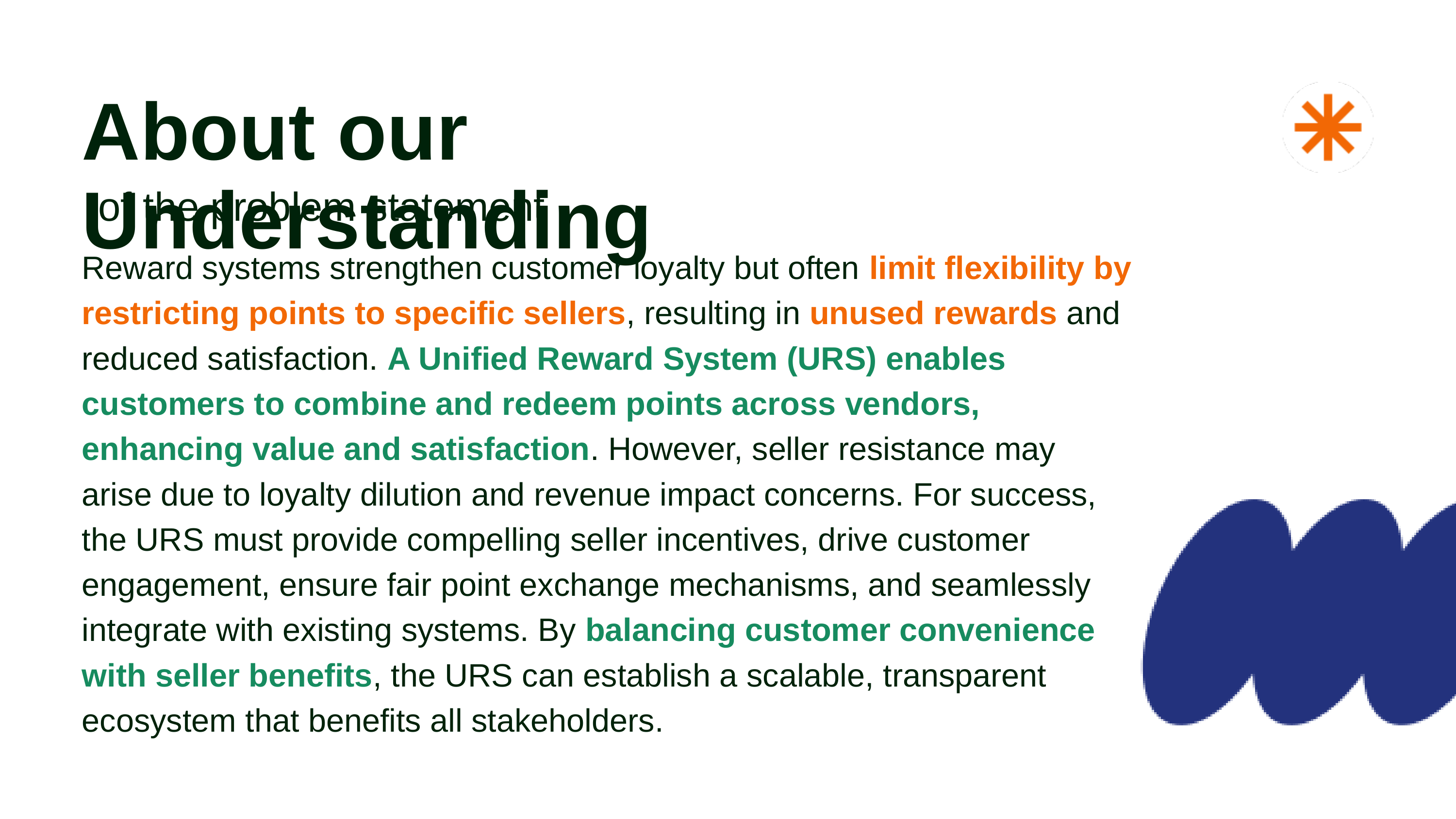

About our Understanding
of the problem statement
Reward systems strengthen customer loyalty but often limit flexibility by restricting points to specific sellers, resulting in unused rewards and reduced satisfaction. A Unified Reward System (URS) enables customers to combine and redeem points across vendors, enhancing value and satisfaction. However, seller resistance may arise due to loyalty dilution and revenue impact concerns. For success, the URS must provide compelling seller incentives, drive customer engagement, ensure fair point exchange mechanisms, and seamlessly integrate with existing systems. By balancing customer convenience with seller benefits, the URS can establish a scalable, transparent ecosystem that benefits all stakeholders.